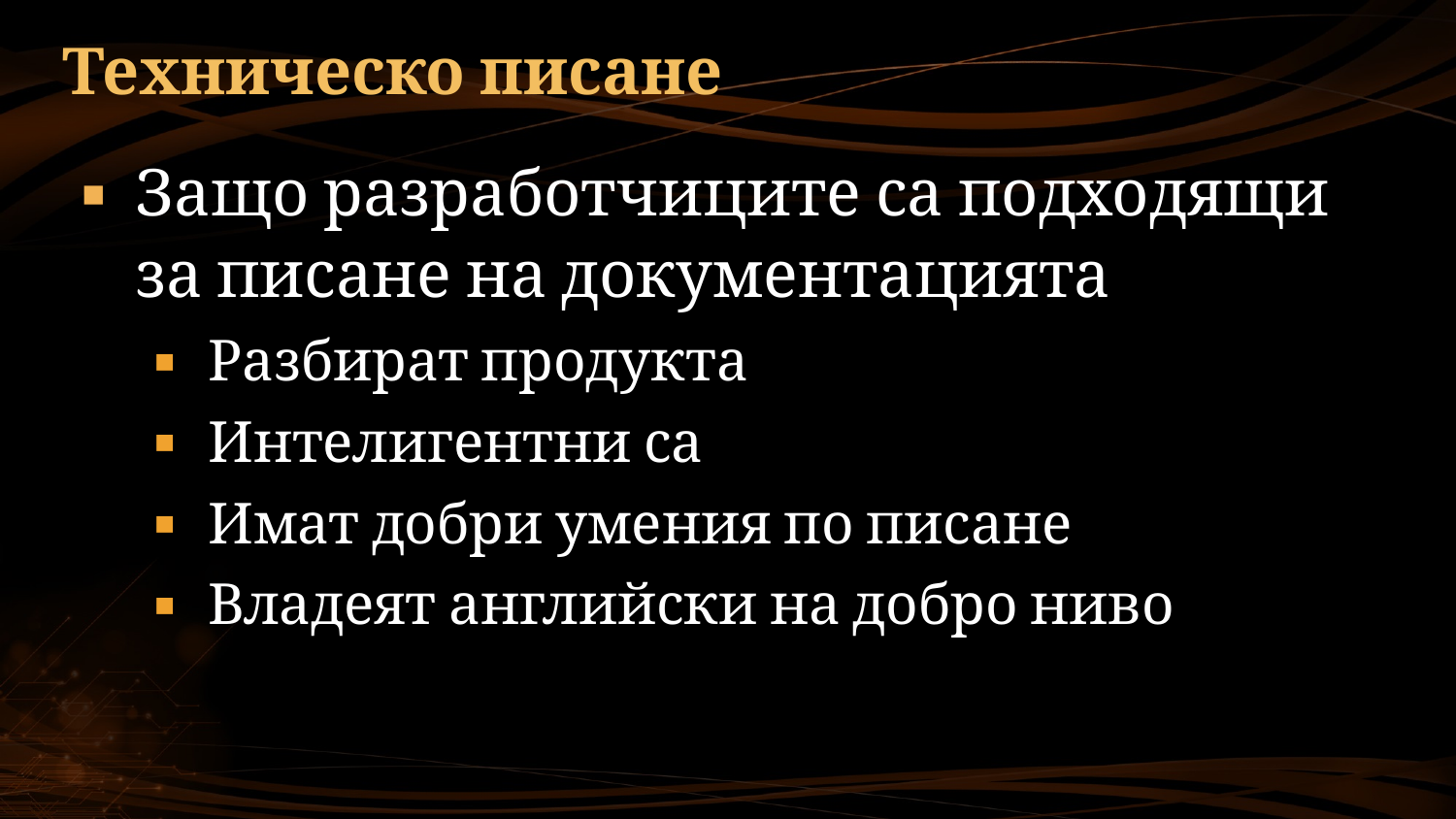

# Техническо писане
Защо разработчиците са подходящи за писане на документацията
Разбират продукта
Интелигентни са
Имат добри умения по писане
Владеят английски на добро ниво